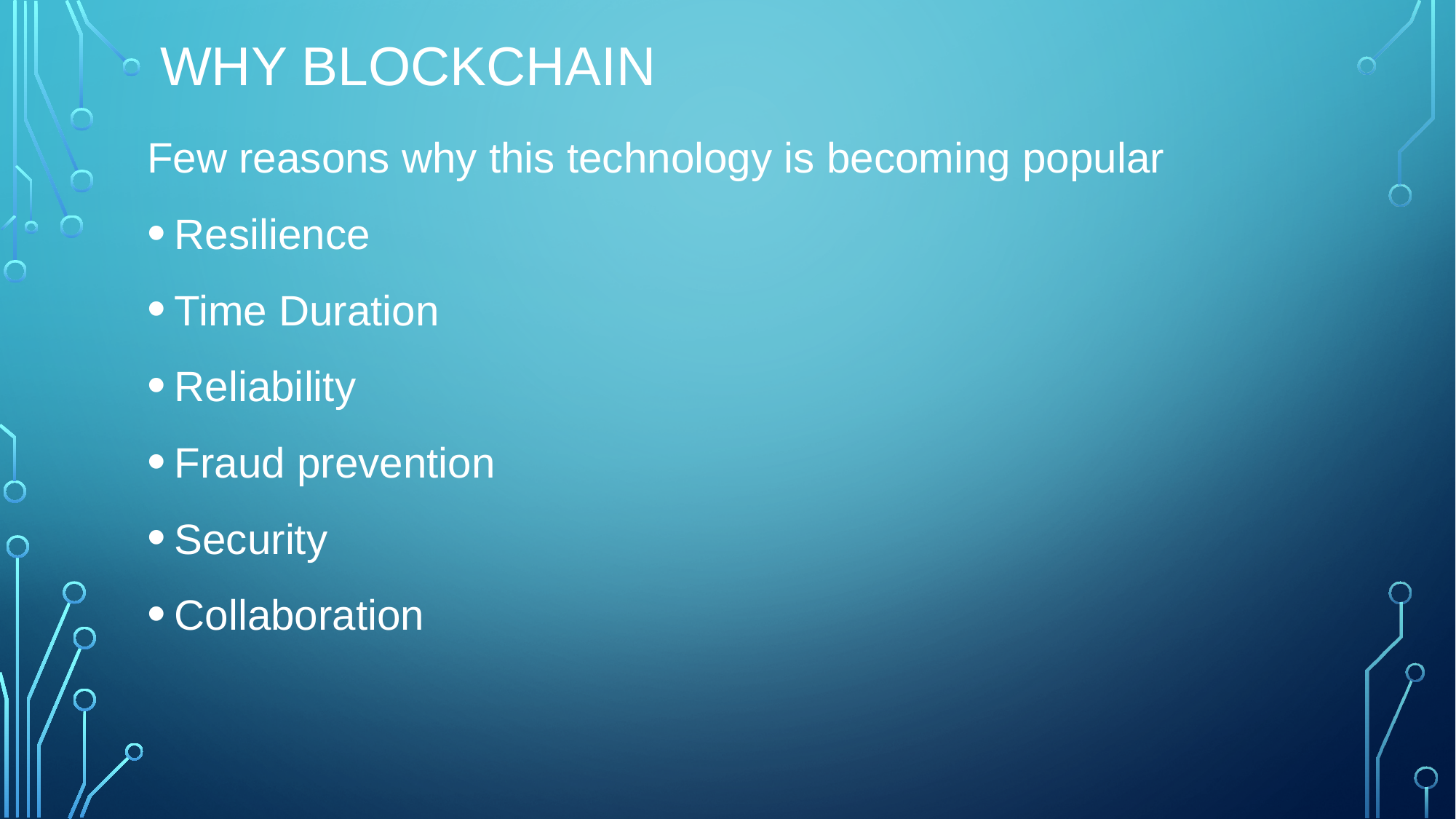

# Why Blockchain
Few reasons why this technology is becoming popular
Resilience
Time Duration
Reliability
Fraud prevention
Security
Collaboration